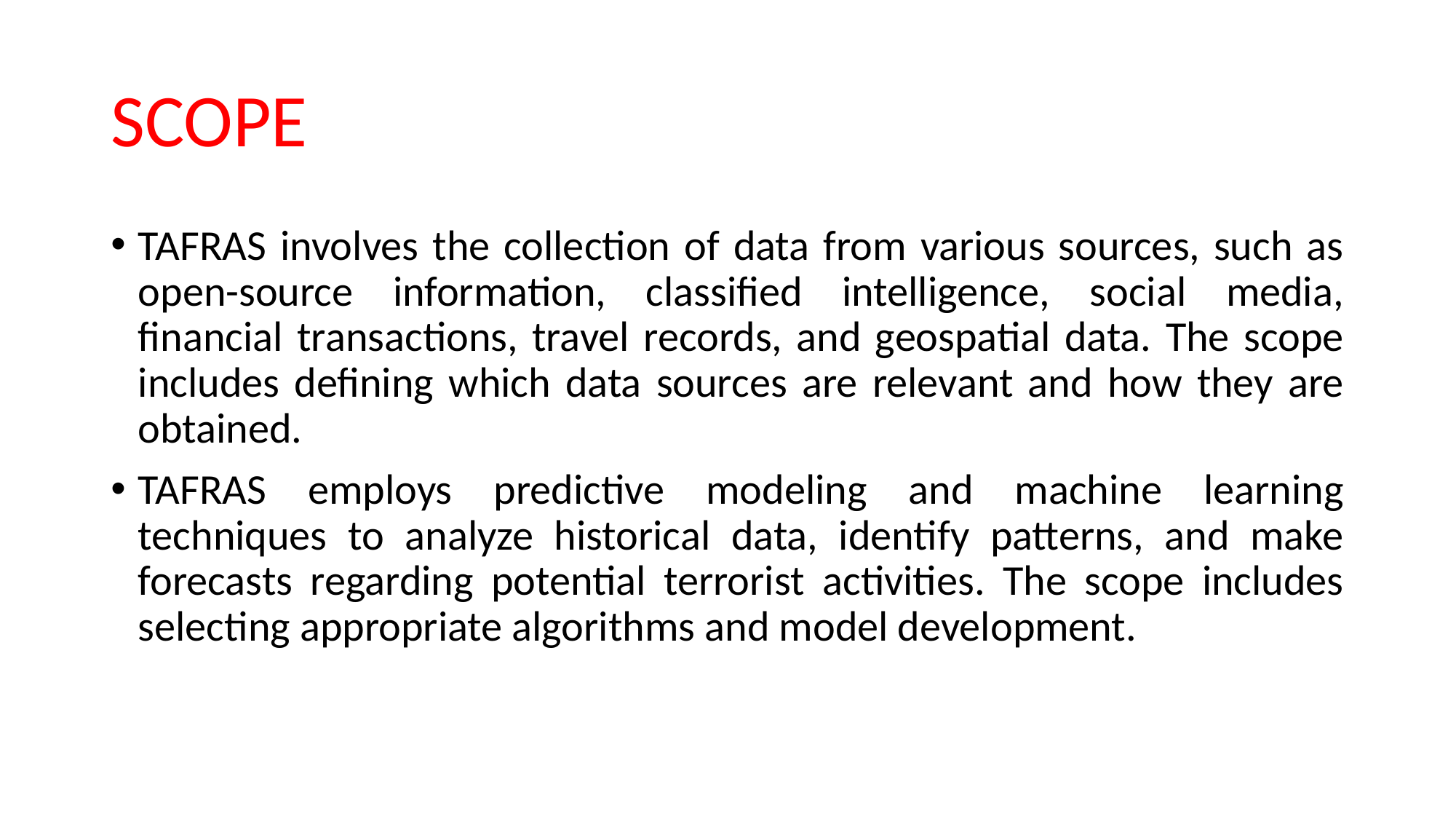

# SCOPE
TAFRAS involves the collection of data from various sources, such as open-source information, classified intelligence, social media, financial transactions, travel records, and geospatial data. The scope includes defining which data sources are relevant and how they are obtained.
TAFRAS employs predictive modeling and machine learning techniques to analyze historical data, identify patterns, and make forecasts regarding potential terrorist activities. The scope includes selecting appropriate algorithms and model development.